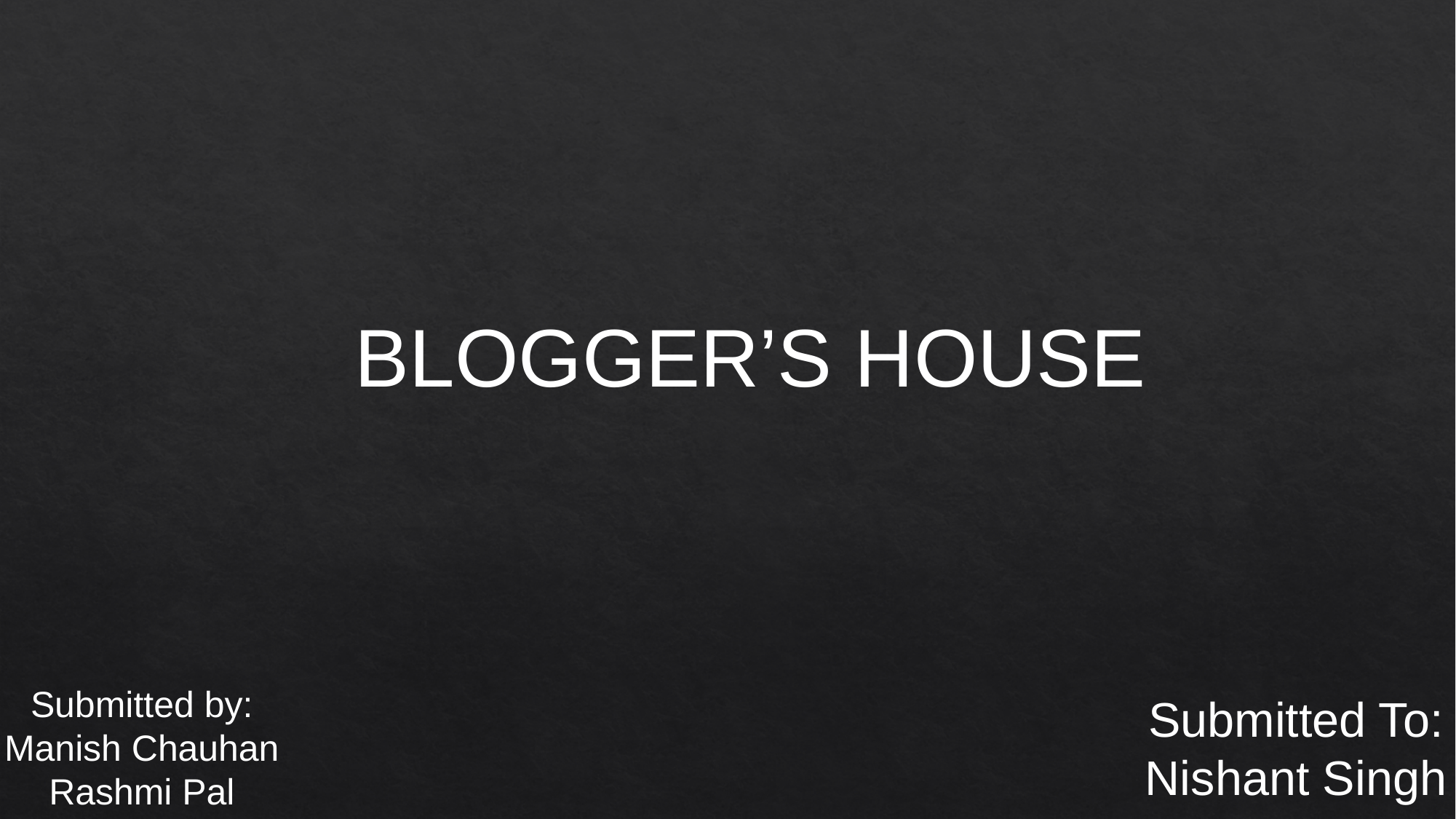

BLOGGER’S HOUSE
Submitted by:
Manish Chauhan
Rashmi Pal
Submitted To:
Nishant Singh